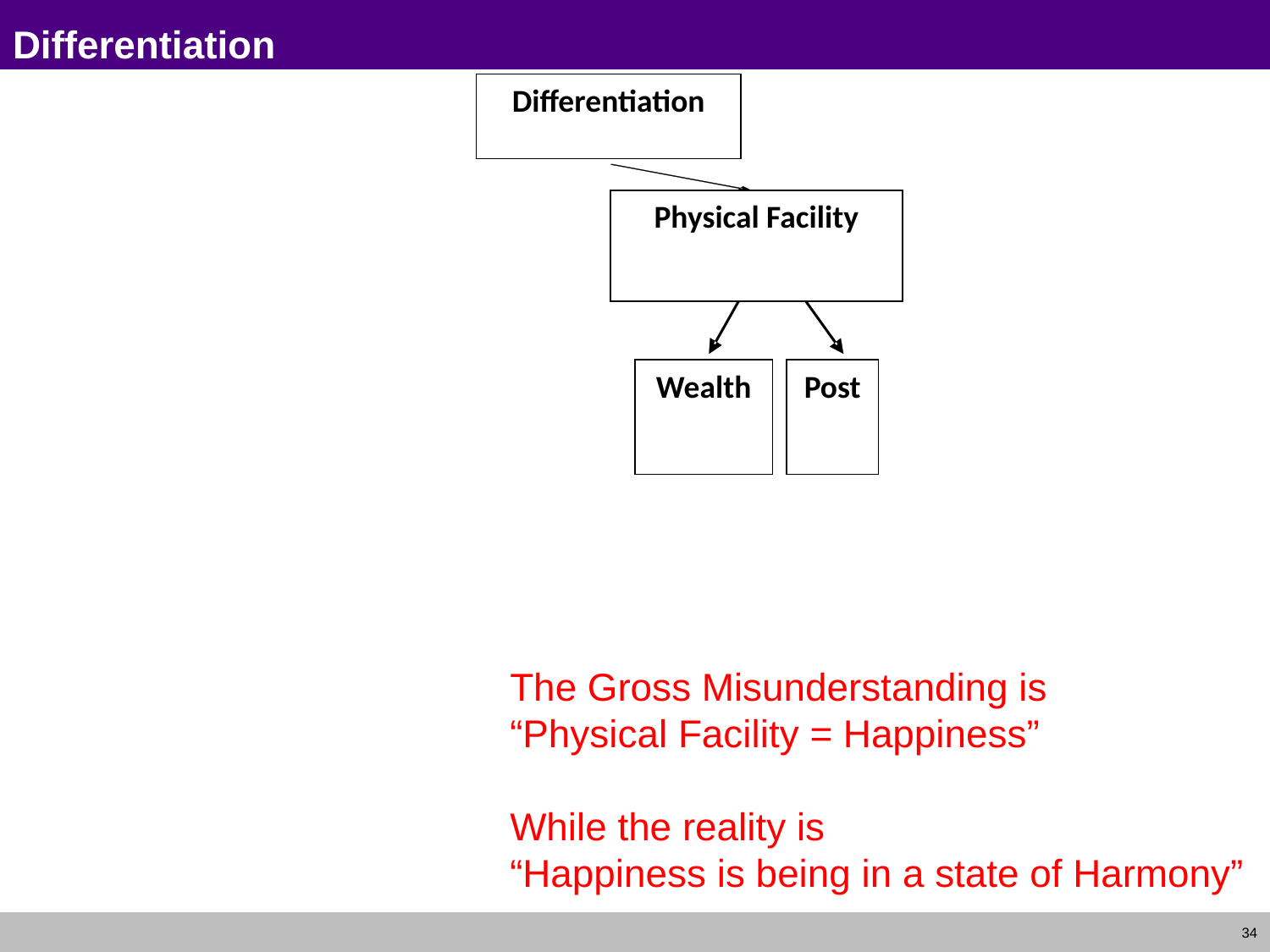

# Differentiation
Differentiation

Physical Facility

Wealth
Post
The Gross Misunderstanding is
“Physical Facility = Happiness”

While the reality is
“Happiness is being in a state of Harmony”